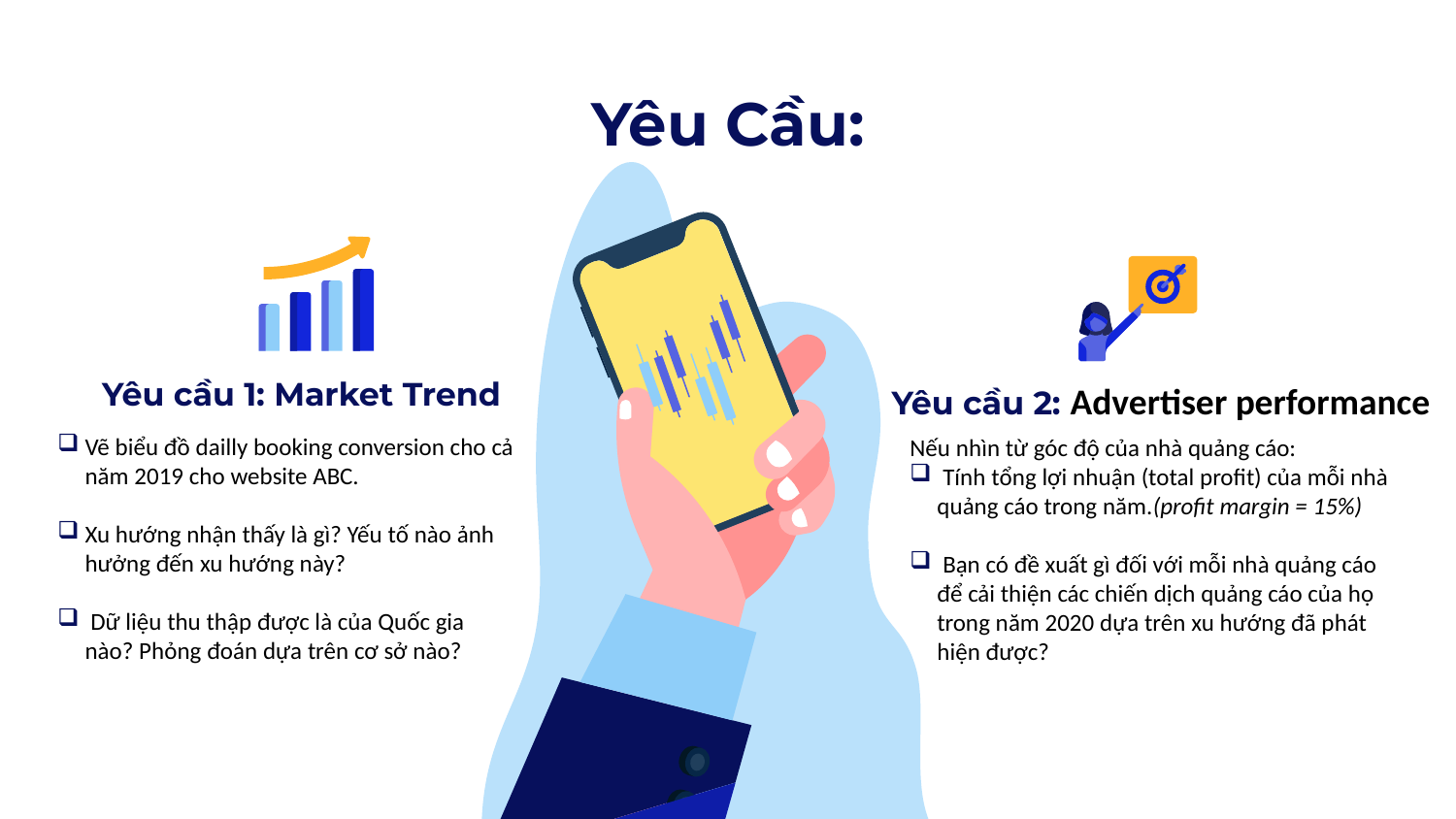

# Yêu Cầu:

Yêu cầu 1: Market Trend
Yêu cầu 2: Advertiser performance
Vẽ biểu đồ dailly booking conversion cho cả năm 2019 cho website ABC.

Xu hướng nhận thấy là gì? Yếu tố nào ảnh hưởng đến xu hướng này?

 Dữ liệu thu thập được là của Quốc gia nào? Phỏng đoán dựa trên cơ sở nào?

Nếu nhìn từ góc độ của nhà quảng cáo:
 Tính tổng lợi nhuận (total profit) của mỗi nhà quảng cáo trong năm.(profit margin = 15%)

 Bạn có đề xuất gì đối với mỗi nhà quảng cáo để cải thiện các chiến dịch quảng cáo của họ trong năm 2020 dựa trên xu hướng đã phát hiện được?